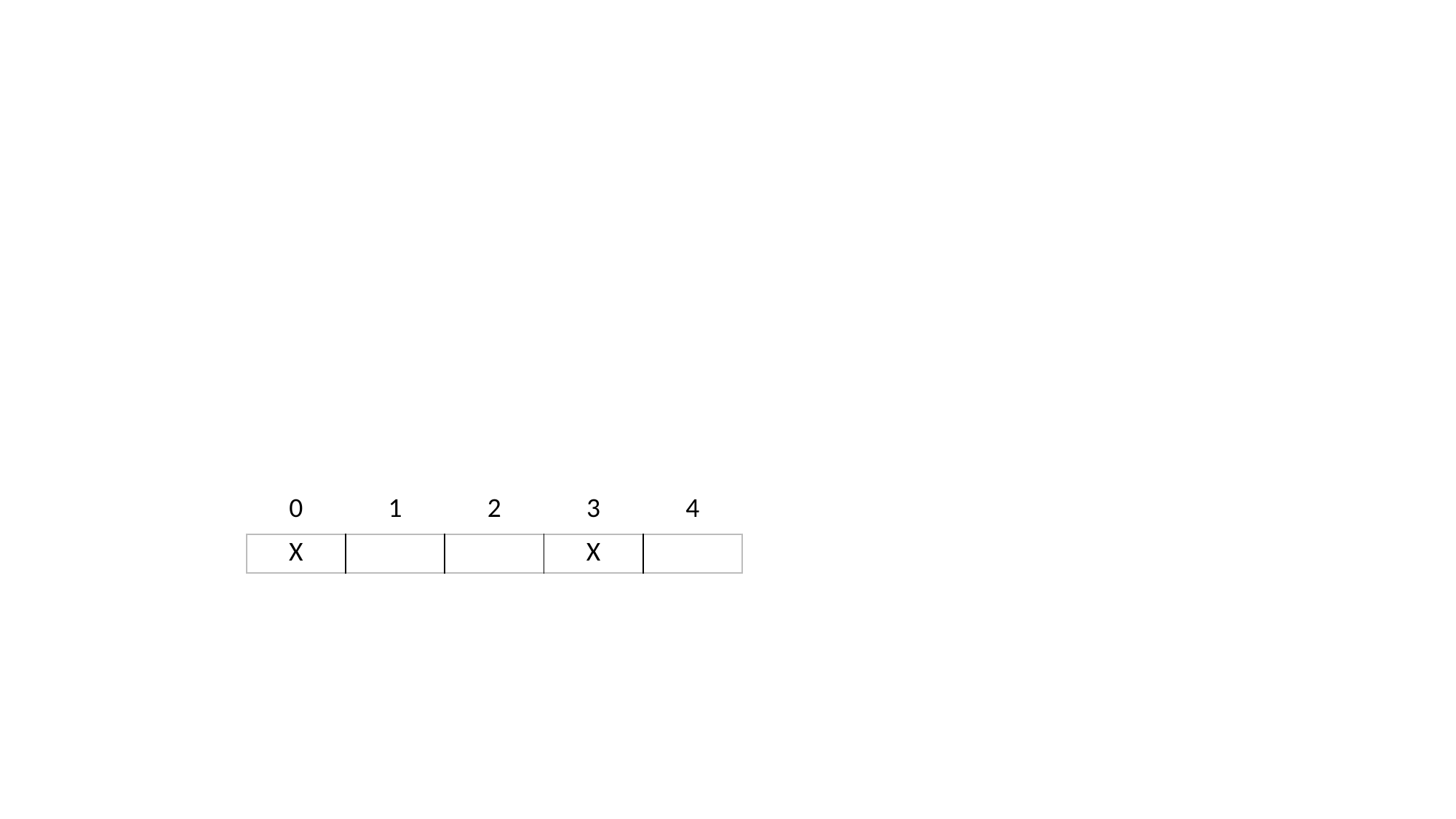

| 0 | 1 | 2 | 3 | 4 |
| --- | --- | --- | --- | --- |
| X |  |  | X |  |
| --- | --- | --- | --- | --- |